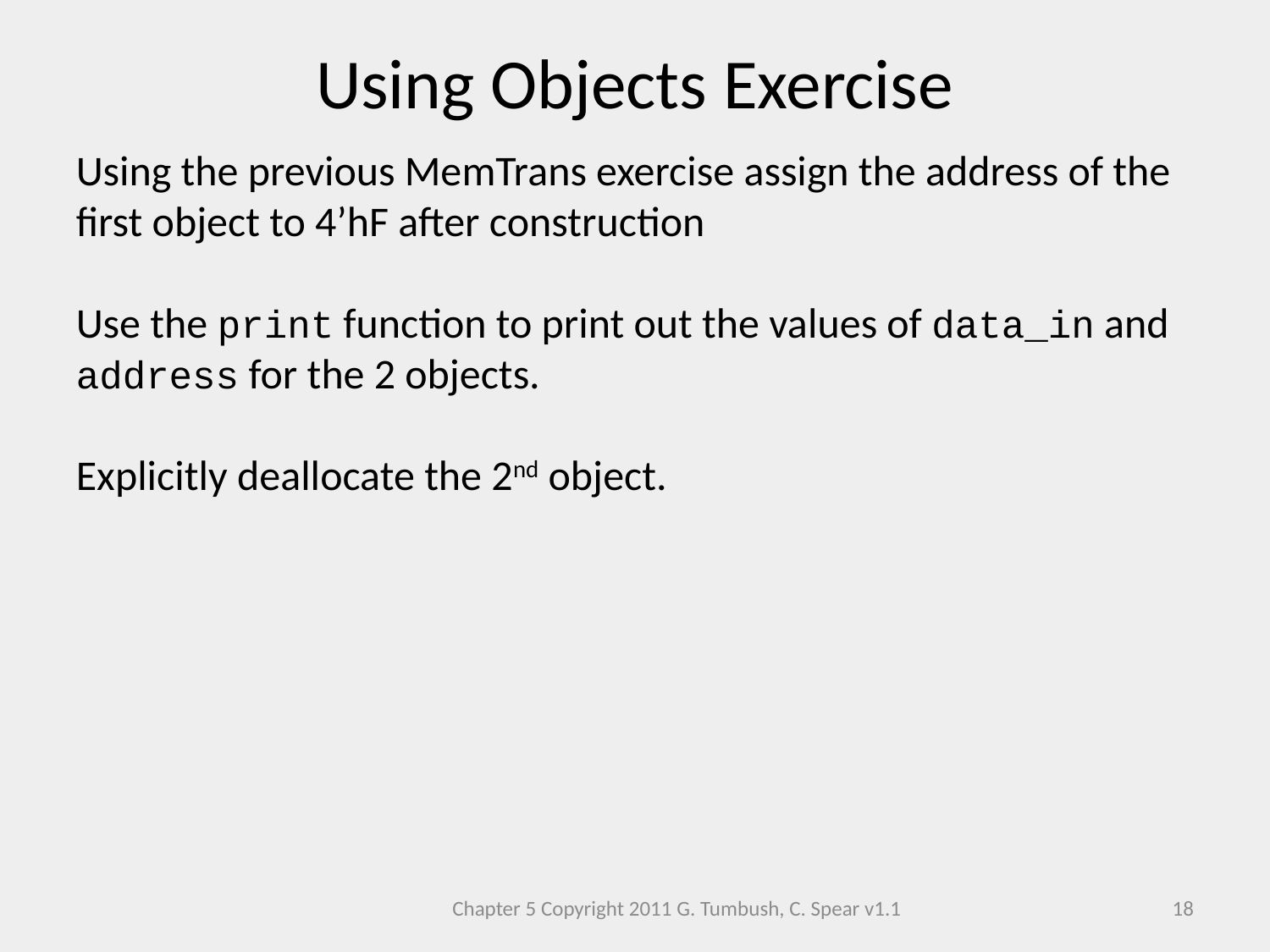

Using Objects Exercise
Using the previous MemTrans exercise assign the address of the first object to 4’hF after construction

Use the print function to print out the values of data_in and address for the 2 objects.

Explicitly deallocate the 2nd object.
Chapter 5 Copyright 2011 G. Tumbush, C. Spear v1.1
18